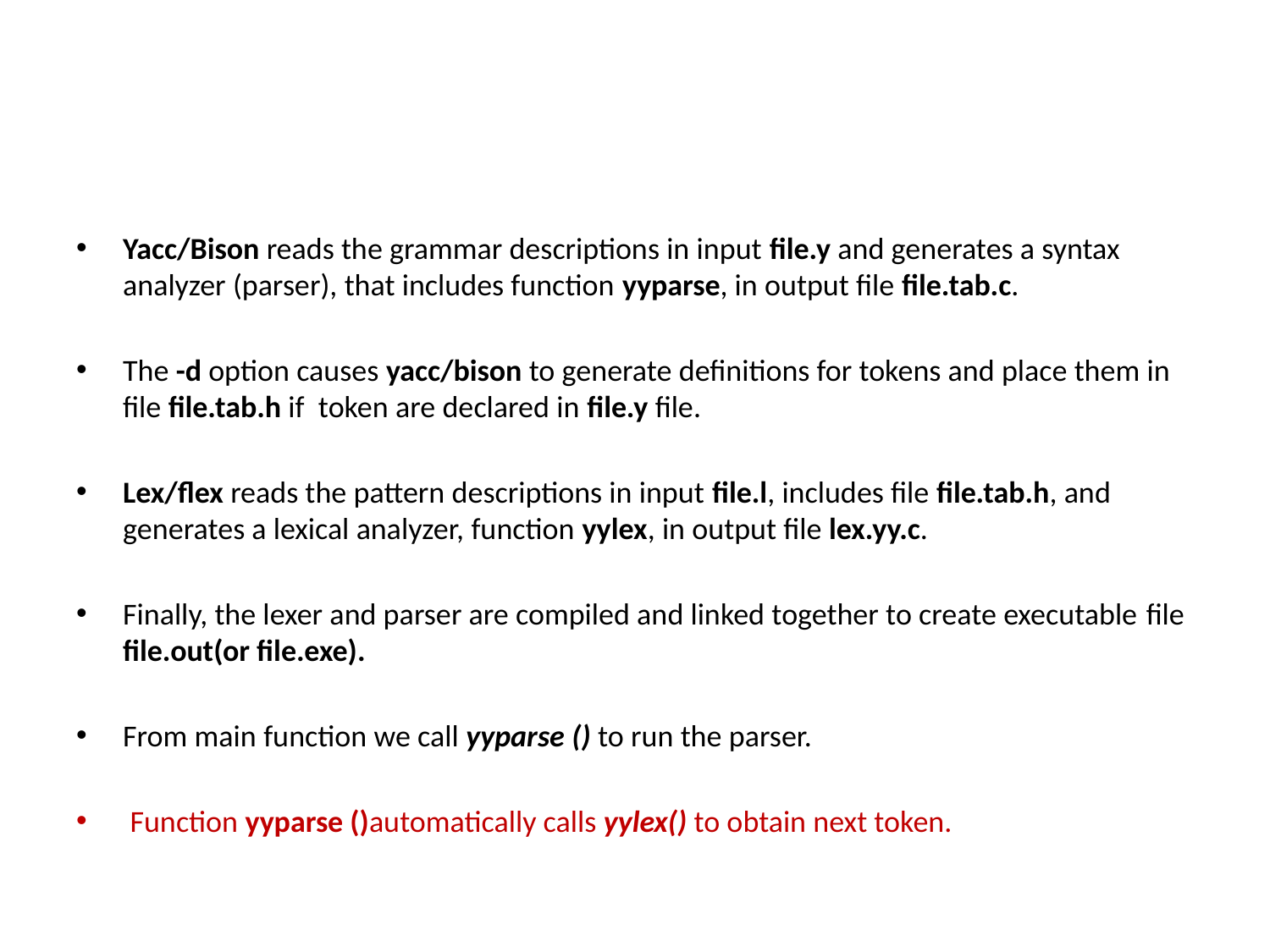

#
Yacc/Bison reads the grammar descriptions in input file.y and generates a syntax analyzer (parser), that includes function yyparse, in output file file.tab.c.

The -d option causes yacc/bison to generate definitions for tokens and place them in file file.tab.h if  token are declared in file.y file.

Lex/flex reads the pattern descriptions in input file.l, includes file file.tab.h, and generates a lexical analyzer, function yylex, in output file lex.yy.c.

Finally, the lexer and parser are compiled and linked together to create executable file file.out(or file.exe).

From main function we call yyparse () to run the parser.

 Function yyparse ()automatically calls yylex() to obtain next token.